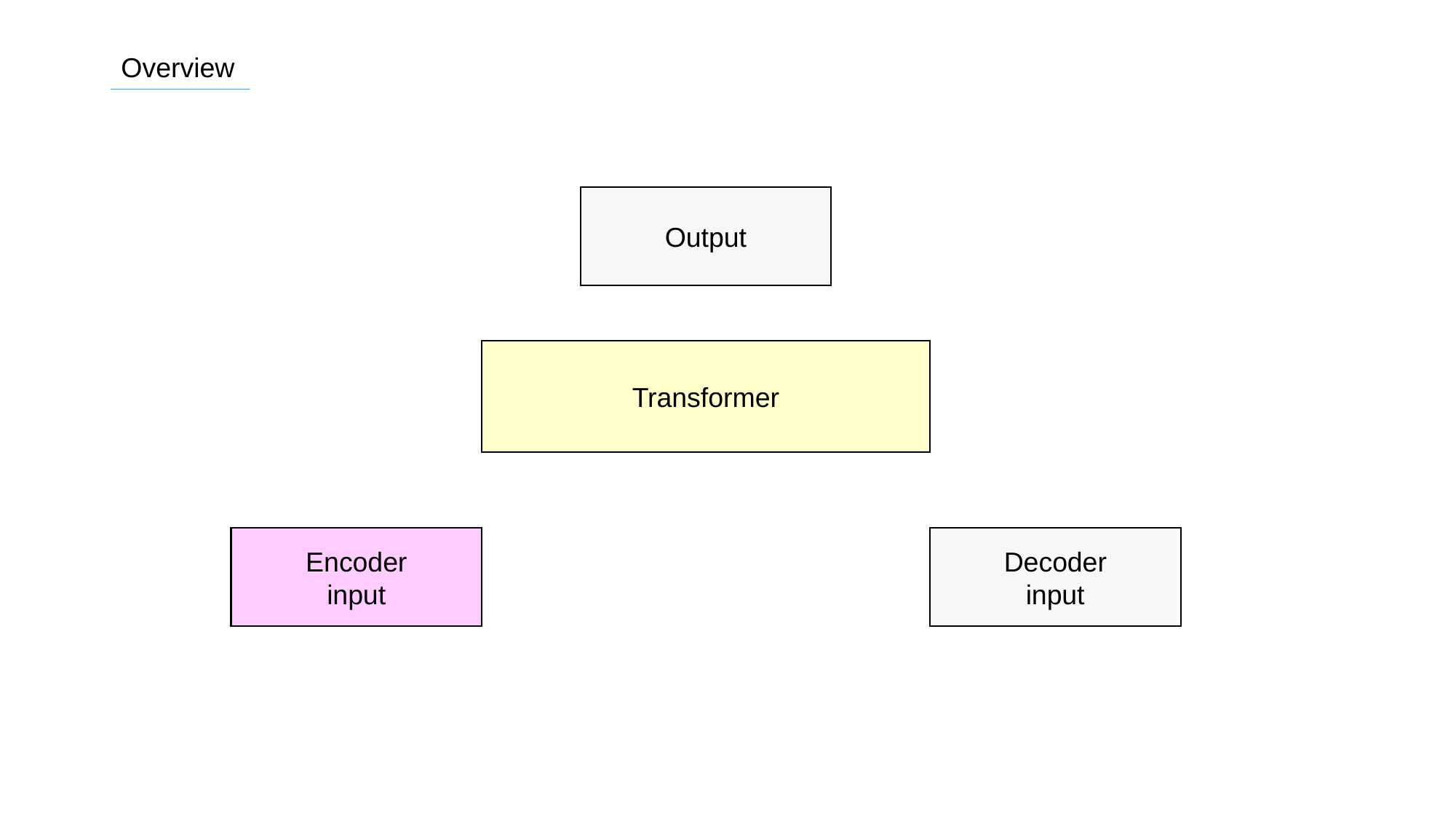

Overview
Output
Transformer
Encoder
input
Decoder
input